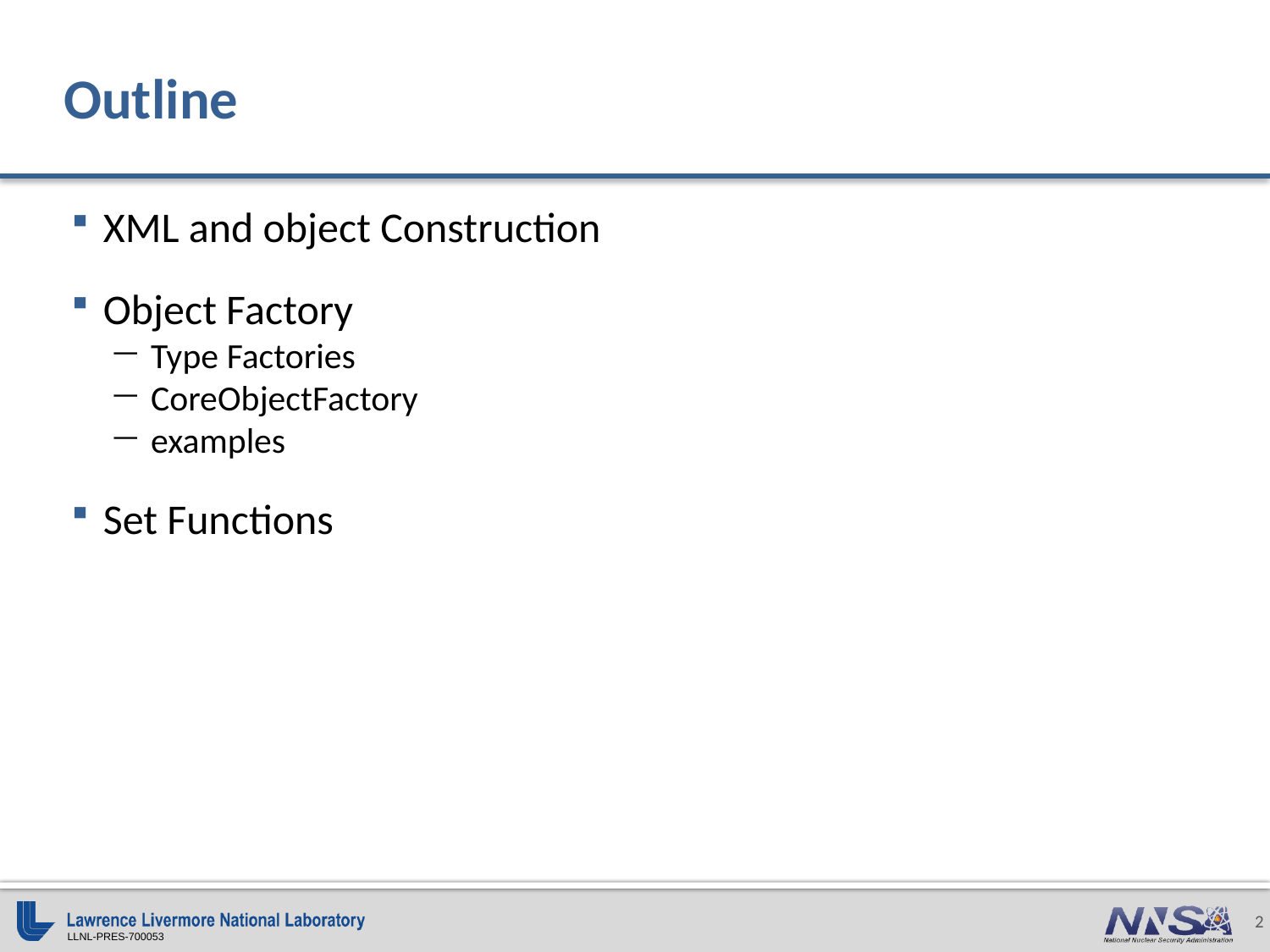

# Outline
XML and object Construction
Object Factory
Type Factories
CoreObjectFactory
examples
Set Functions